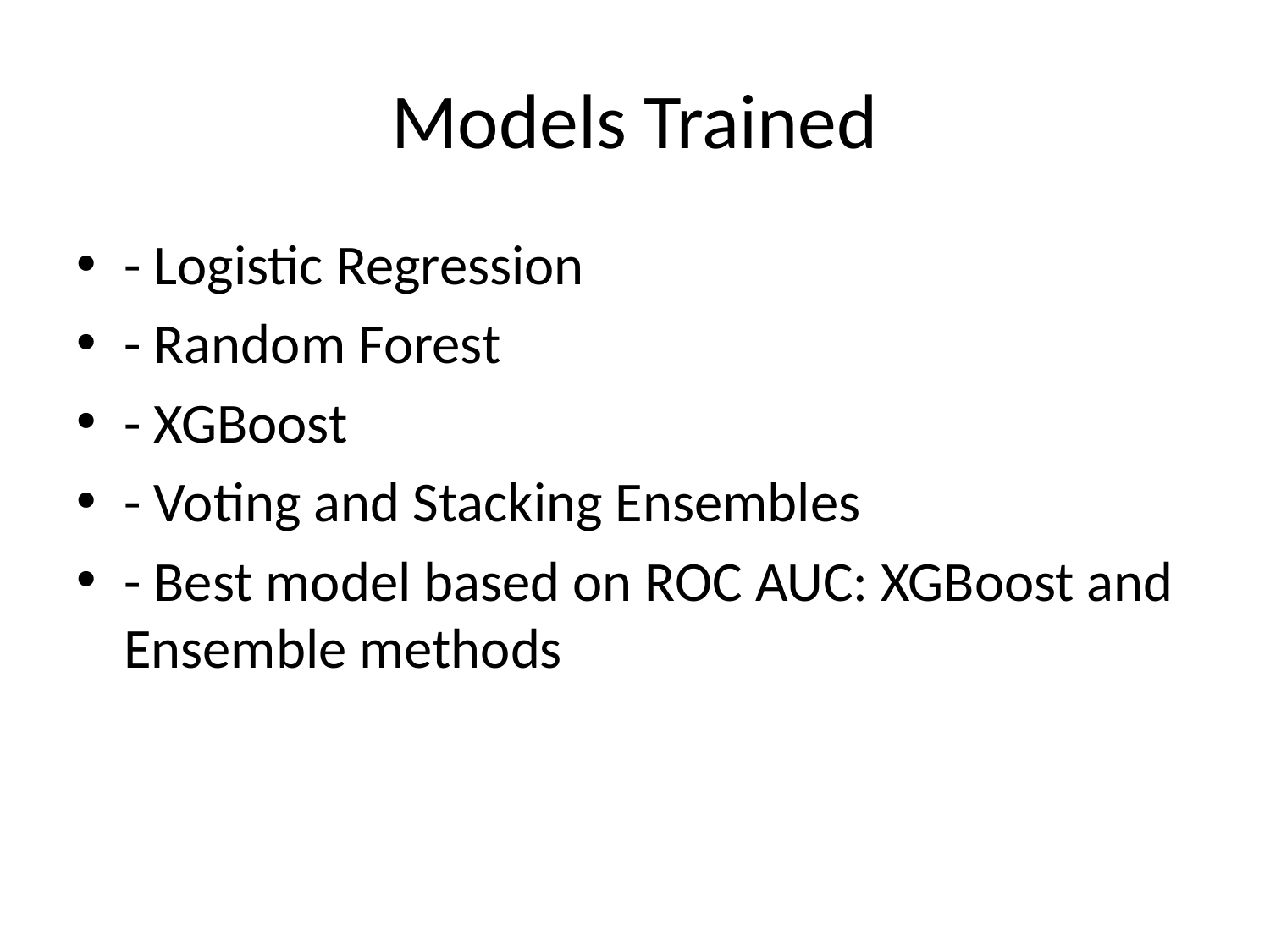

# Models Trained
- Logistic Regression
- Random Forest
- XGBoost
- Voting and Stacking Ensembles
- Best model based on ROC AUC: XGBoost and Ensemble methods